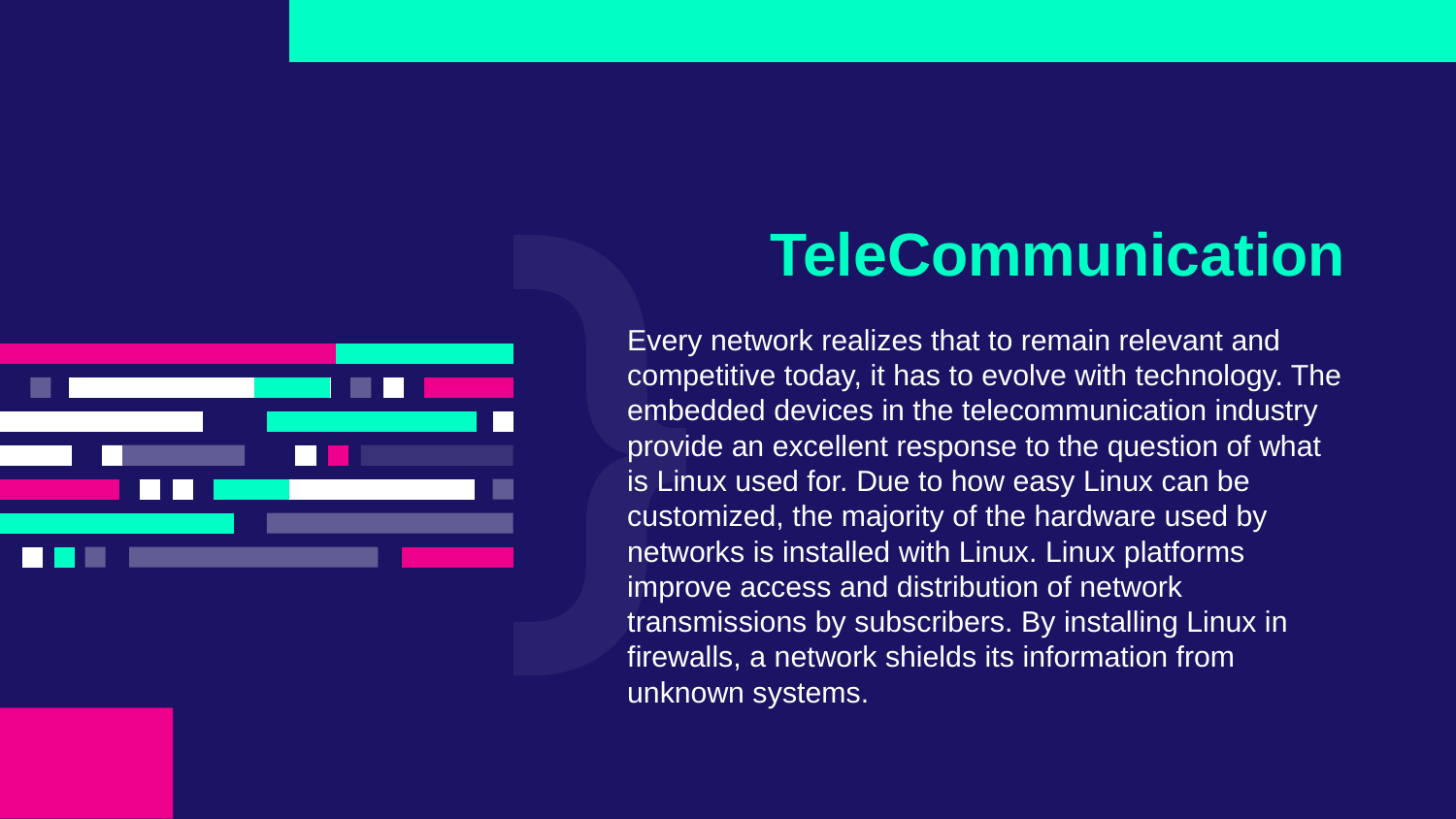

TeleCommunication
Every network realizes that to remain relevant and competitive today, it has to evolve with technology. The embedded devices in the telecommunication industry provide an excellent response to the question of what is Linux used for. Due to how easy Linux can be customized, the majority of the hardware used by networks is installed with Linux. Linux platforms improve access and distribution of network transmissions by subscribers. By installing Linux in firewalls, a network shields its information from unknown systems.